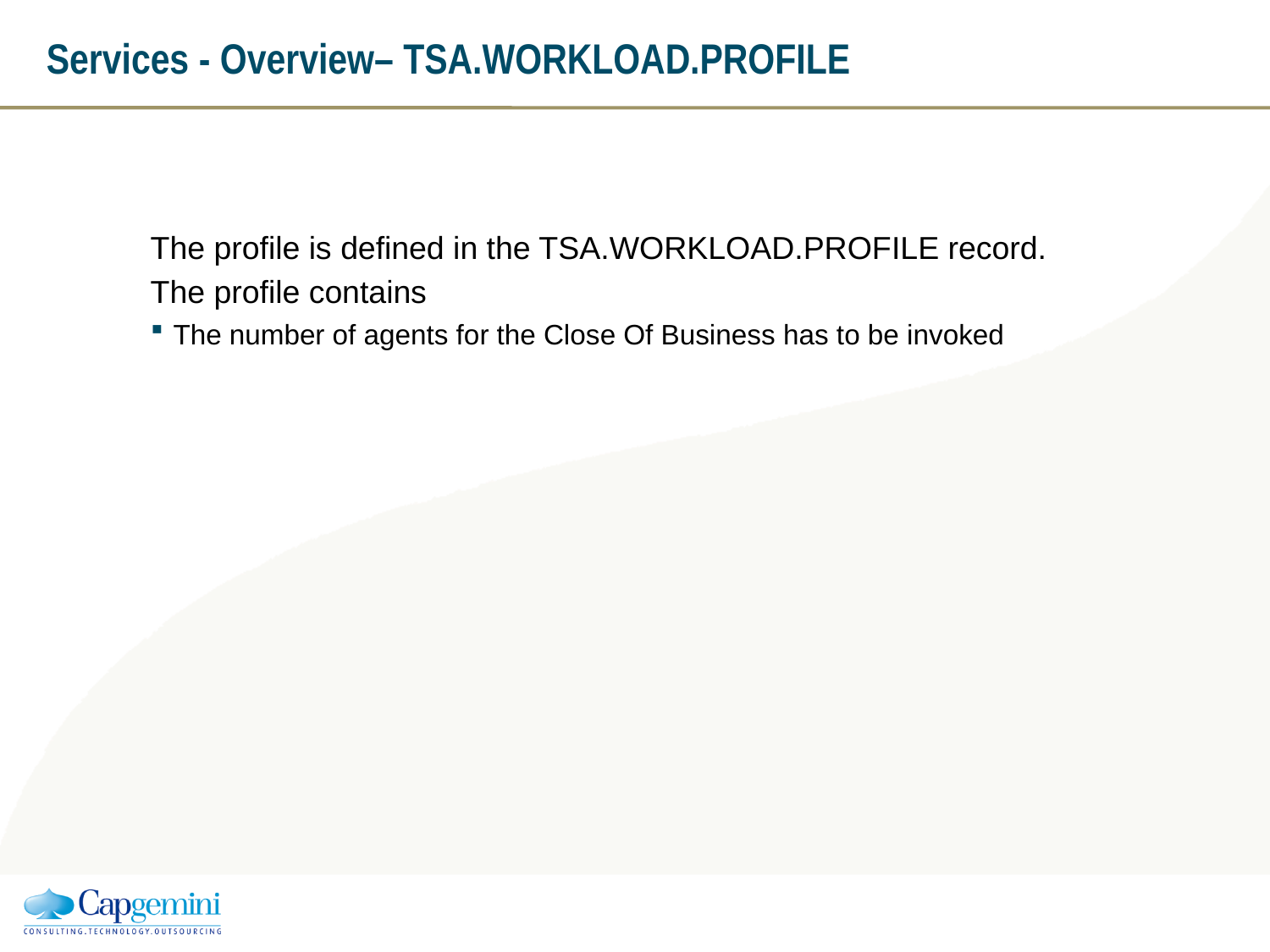

# Services - Overview– TSA.WORKLOAD.PROFILE
The profile is defined in the TSA.WORKLOAD.PROFILE record.
The profile contains
The number of agents for the Close Of Business has to be invoked